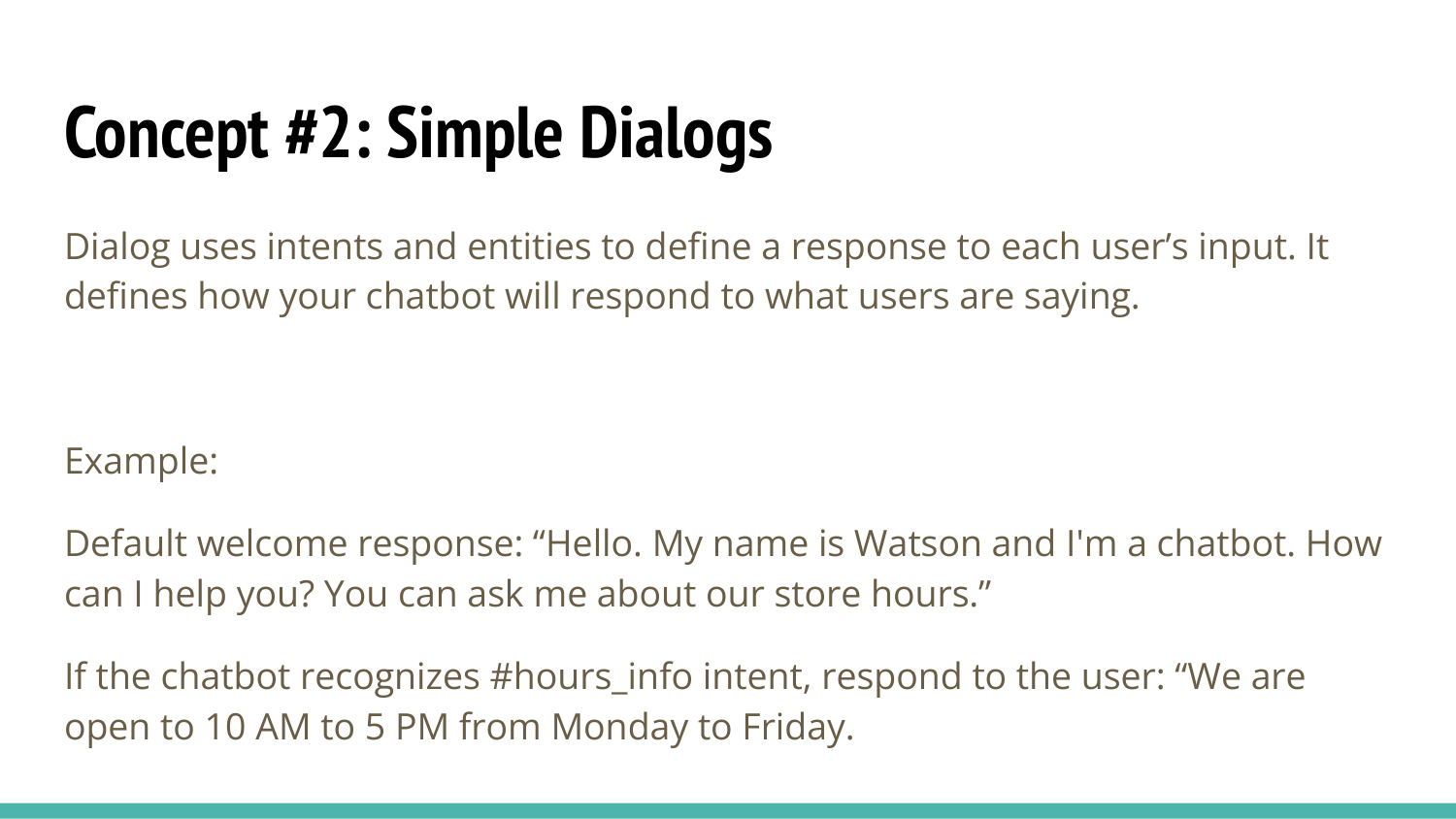

# Concept #2: Simple Dialogs
Dialog uses intents and entities to define a response to each user’s input. It defines how your chatbot will respond to what users are saying.

Example:
Default welcome response: “Hello. My name is Watson and I'm a chatbot. How can I help you? You can ask me about our store hours.”
If the chatbot recognizes #hours_info intent, respond to the user: “We are open to 10 AM to 5 PM from Monday to Friday.